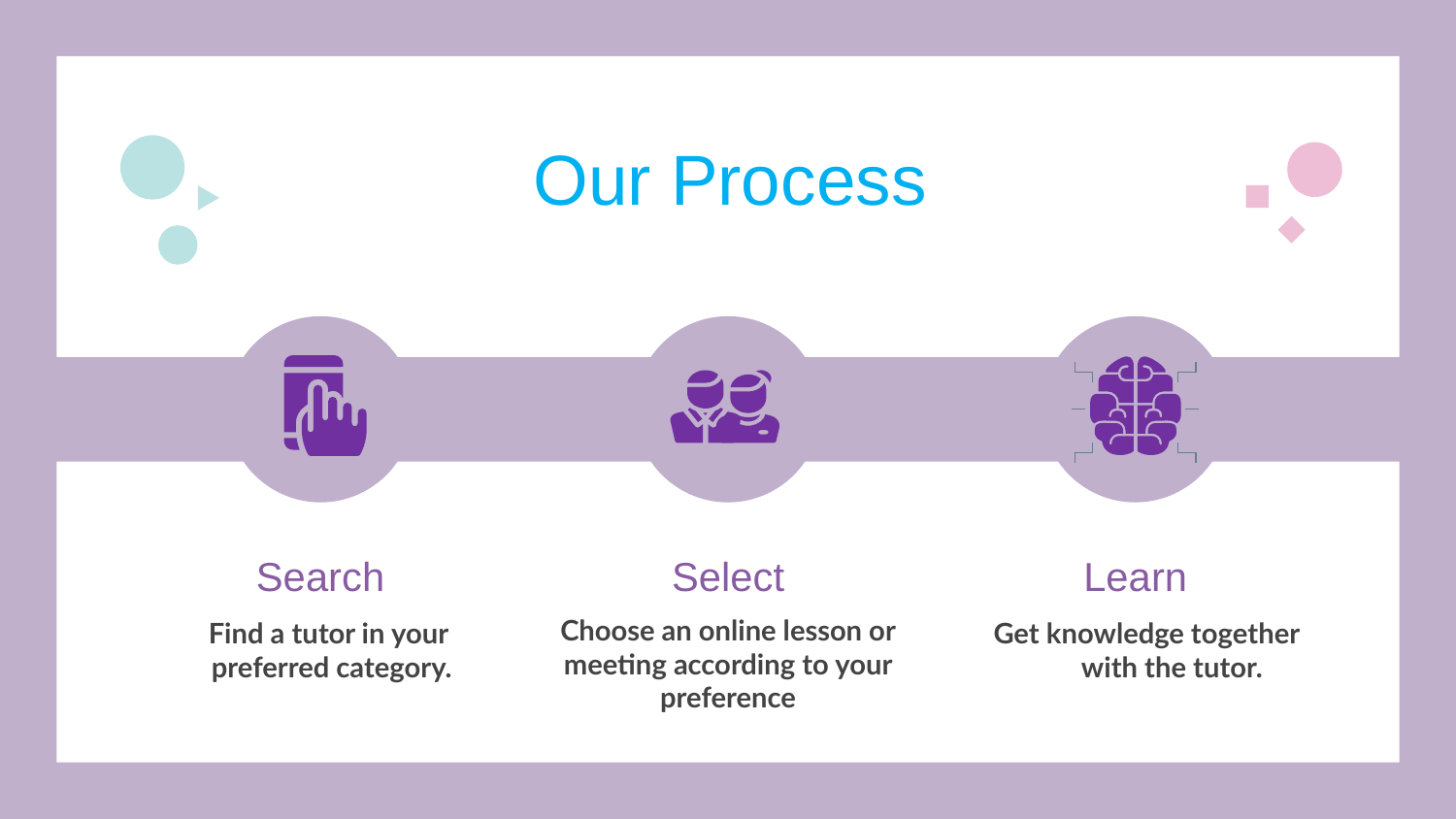

# Our Process

Search
Select
Learn
Choose an online lesson or meeting according to your preference
Find a tutor in your
preferred category.
Get knowledge together with the tutor.